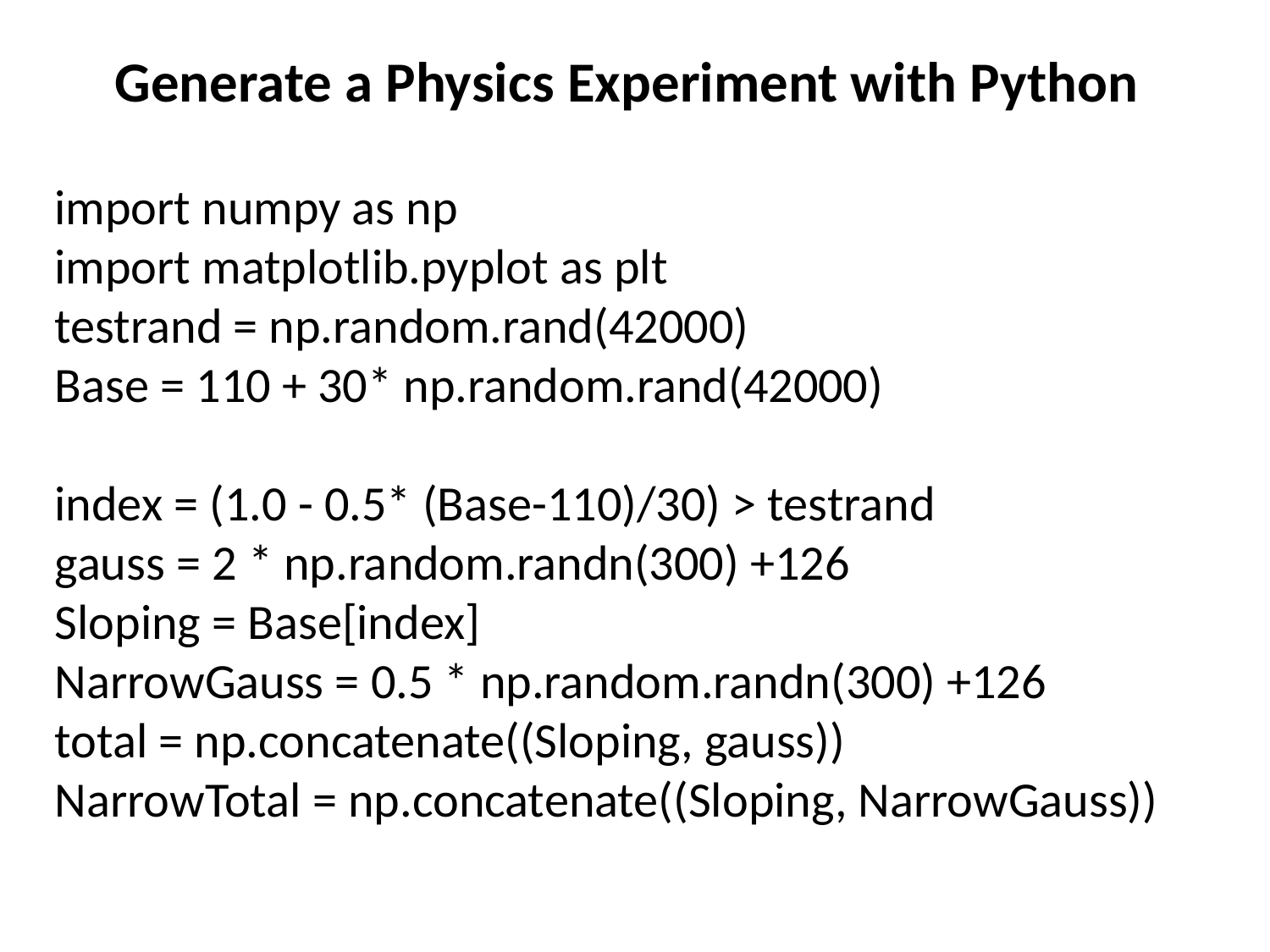

# Generate a Physics Experiment with Python
import numpy as np
import matplotlib.pyplot as plt
testrand = np.random.rand(42000)
Base = 110 + 30* np.random.rand(42000)

index = (1.0 - 0.5* (Base-110)/30) > testrand
gauss = 2 * np.random.randn(300) +126
Sloping = Base[index]
NarrowGauss = 0.5 * np.random.randn(300) +126
total = np.concatenate((Sloping, gauss))
NarrowTotal = np.concatenate((Sloping, NarrowGauss))